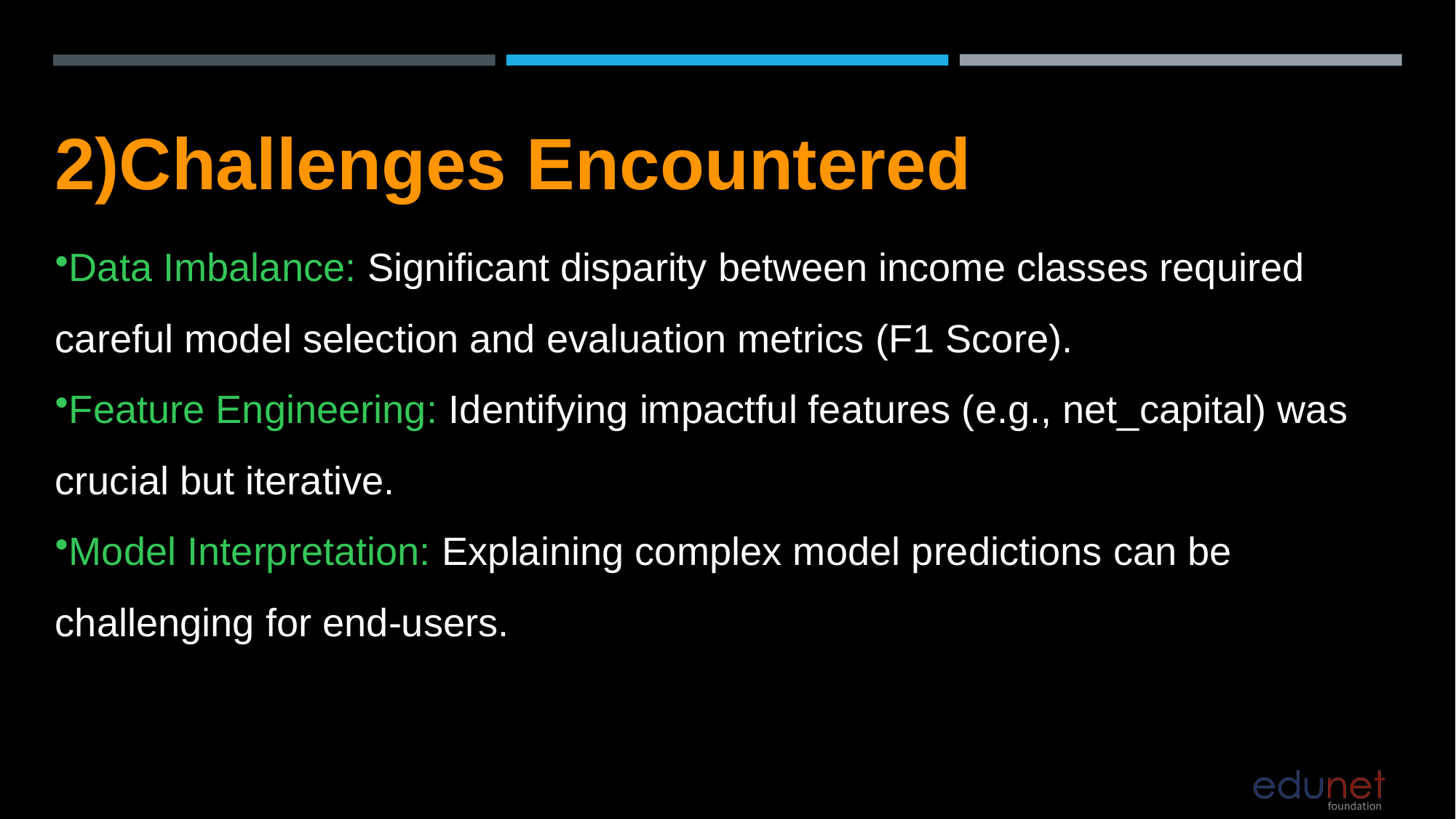

2)Challenges Encountered
Data Imbalance: Significant disparity between income classes required careful model selection and evaluation metrics (F1 Score).
Feature Engineering: Identifying impactful features (e.g., net_capital) was crucial but iterative.
Model Interpretation: Explaining complex model predictions can be challenging for end-users.